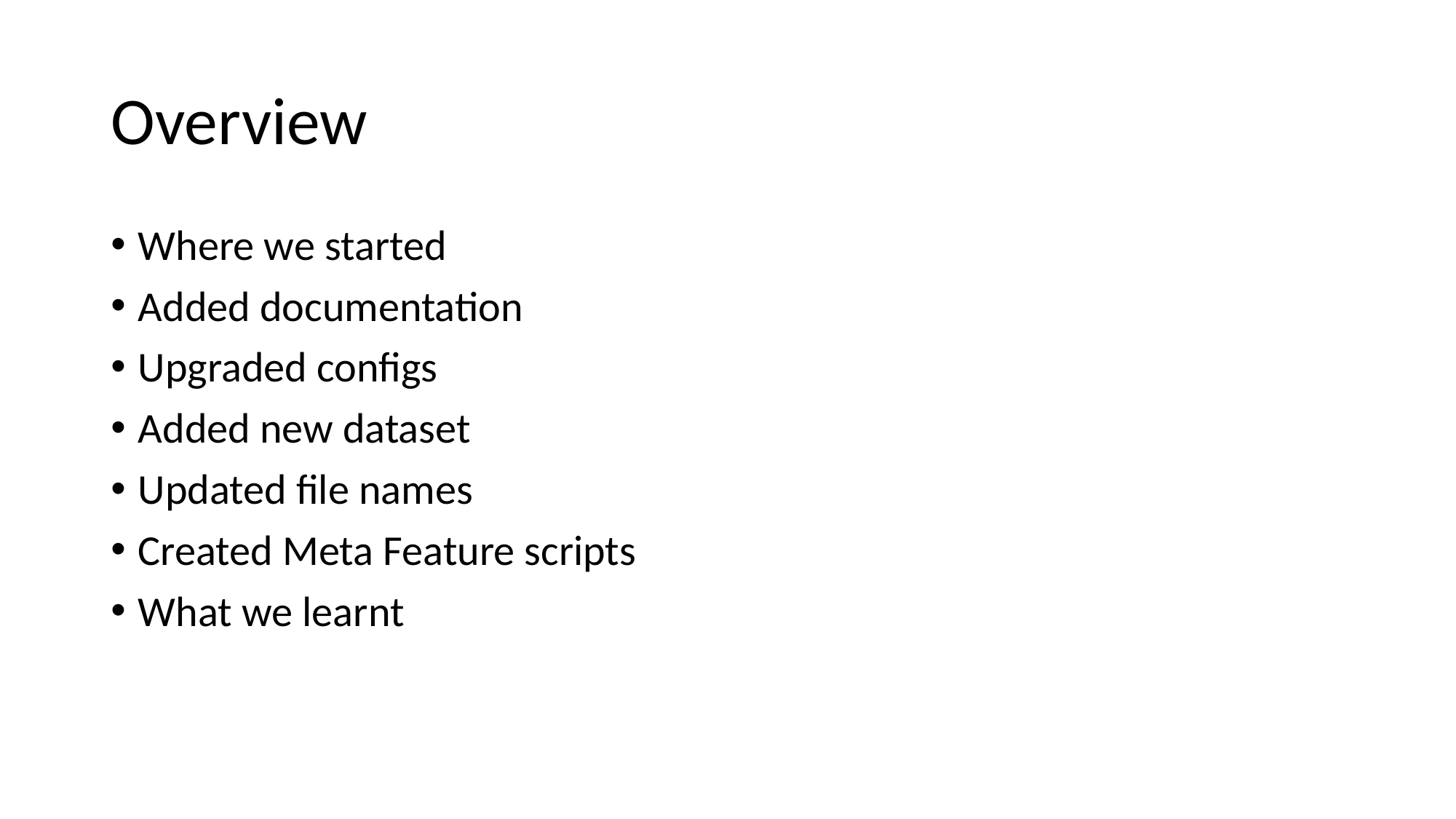

# Overview
Where we started
Added documentation
Upgraded configs
Added new dataset
Updated file names
Created Meta Feature scripts
What we learnt